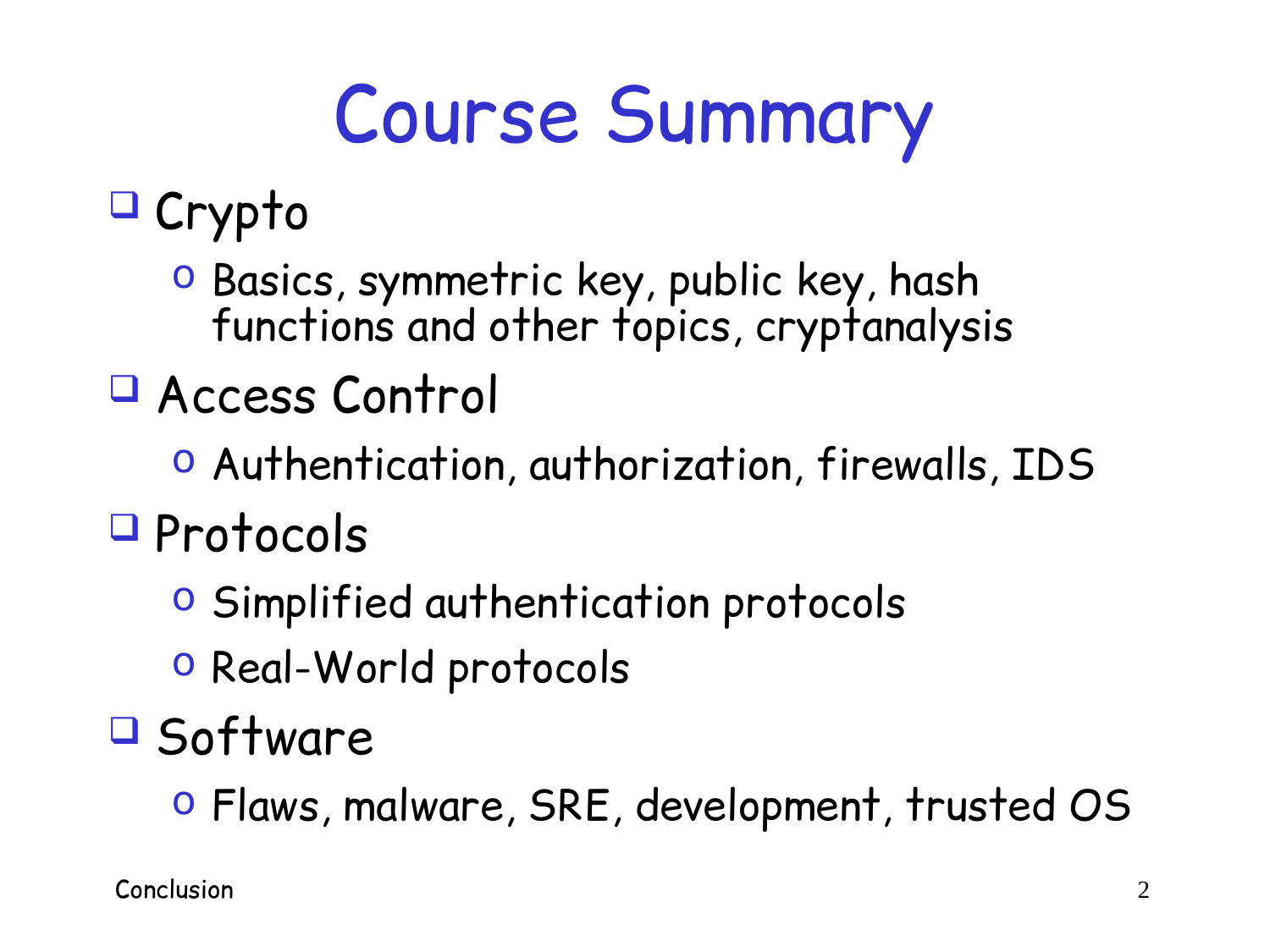

# Course Summary
Crypto
Basics, symmetric key, public key, hash functions and other topics, cryptanalysis
Access Control
Authentication, authorization, firewalls, IDS
Protocols
Simplified authentication protocols
Real-World protocols
Software
Flaws, malware, SRE, development, trusted OS
 Conclusion                                                                                                                          2